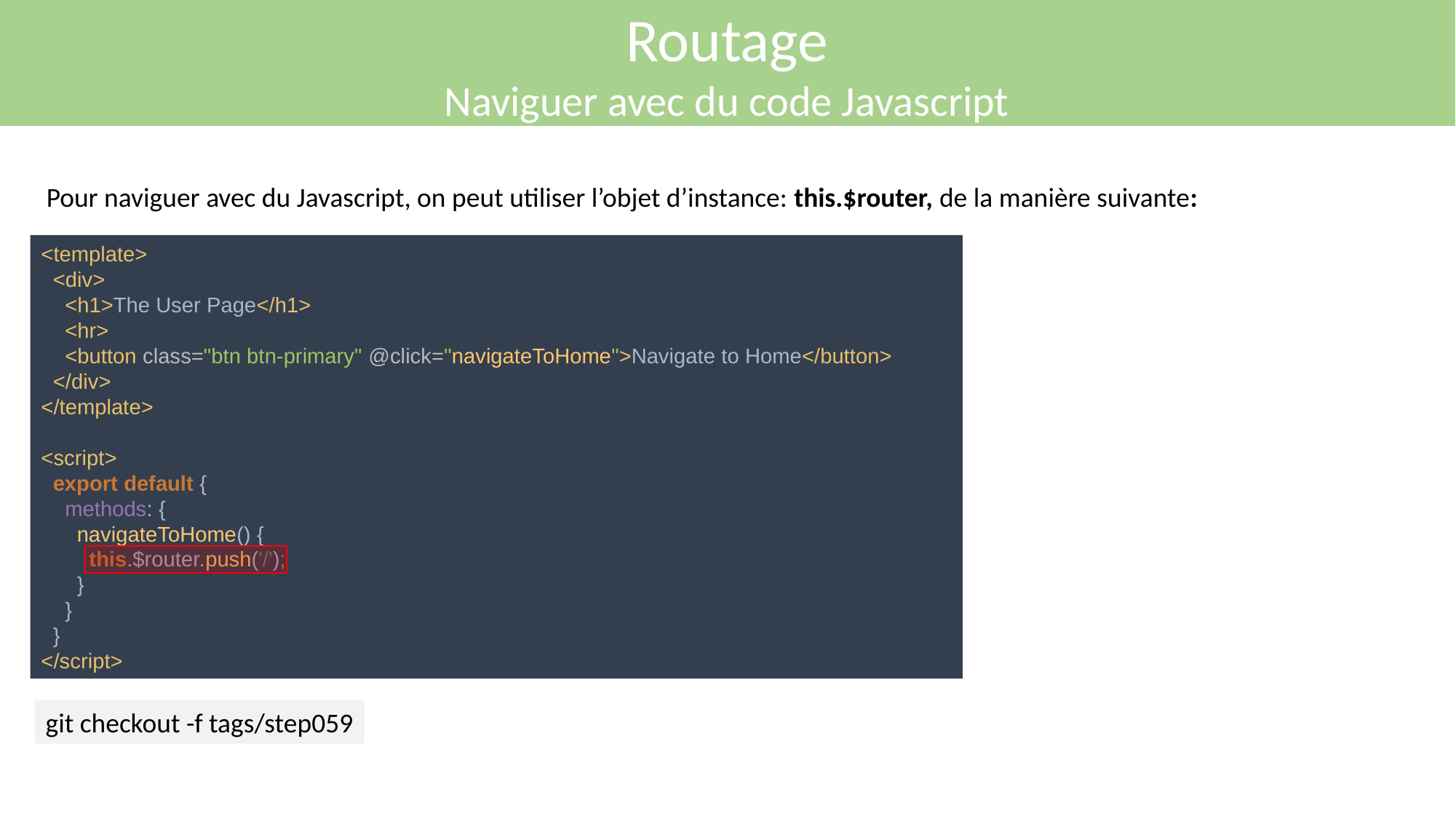

Routage
Naviguer avec du code Javascript
Pour naviguer avec du Javascript, on peut utiliser l’objet d’instance: this.$router, de la manière suivante:
<template>
  <div>
    <h1>The User Page</h1>
    <hr>
    <button class="btn btn-primary" @click="navigateToHome">Navigate to Home</button>
  </div>
</template>
<script>
  export default {
    methods: {
      navigateToHome() {
        this.$router.push('/');
      }
    }
  }
</script>

git checkout -f tags/step059